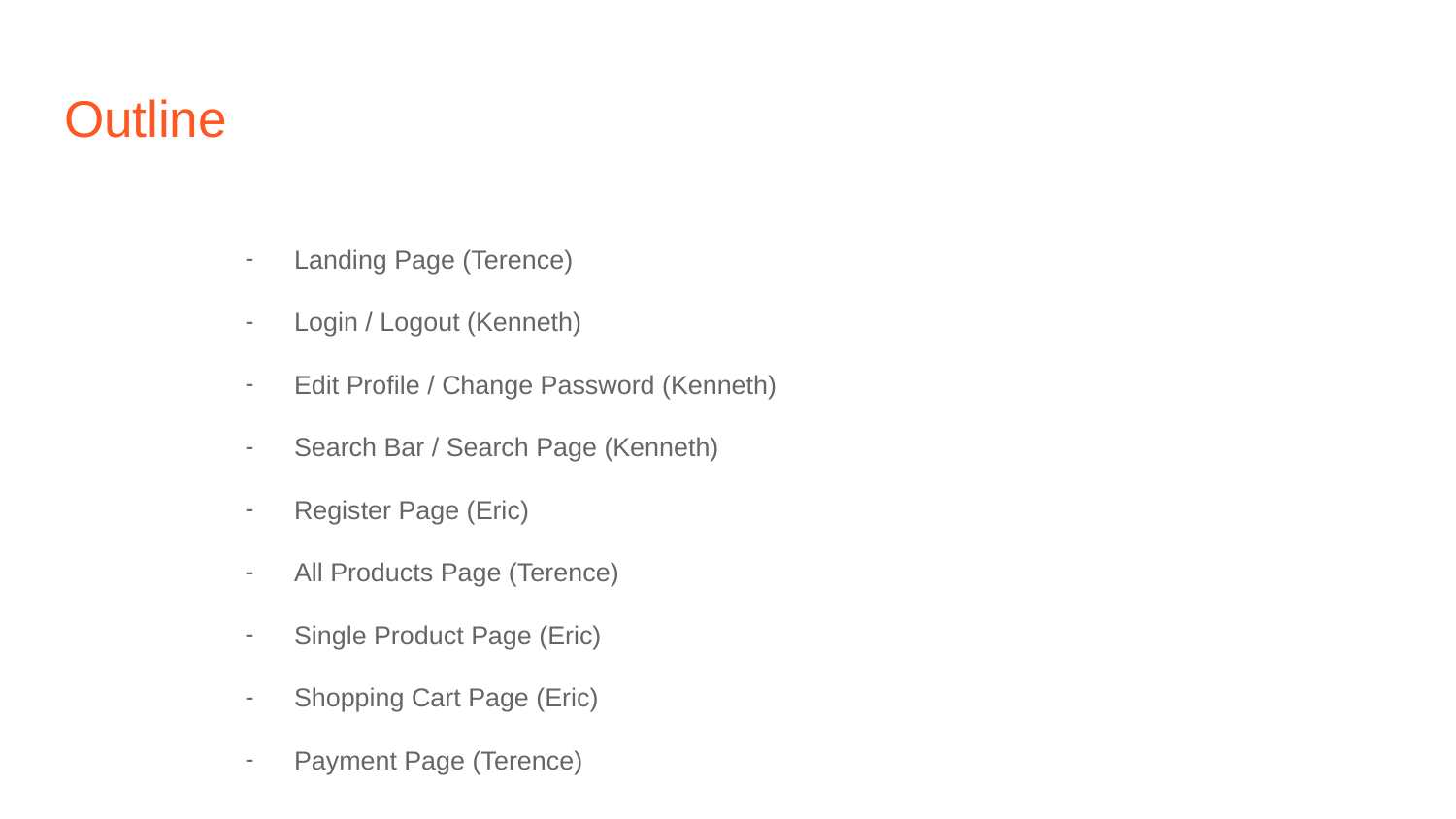

# Outline
Landing Page (Terence)
Login / Logout (Kenneth)
Edit Profile / Change Password (Kenneth)
Search Bar / Search Page (Kenneth)
Register Page (Eric)
All Products Page (Terence)
Single Product Page (Eric)
Shopping Cart Page (Eric)
Payment Page (Terence)